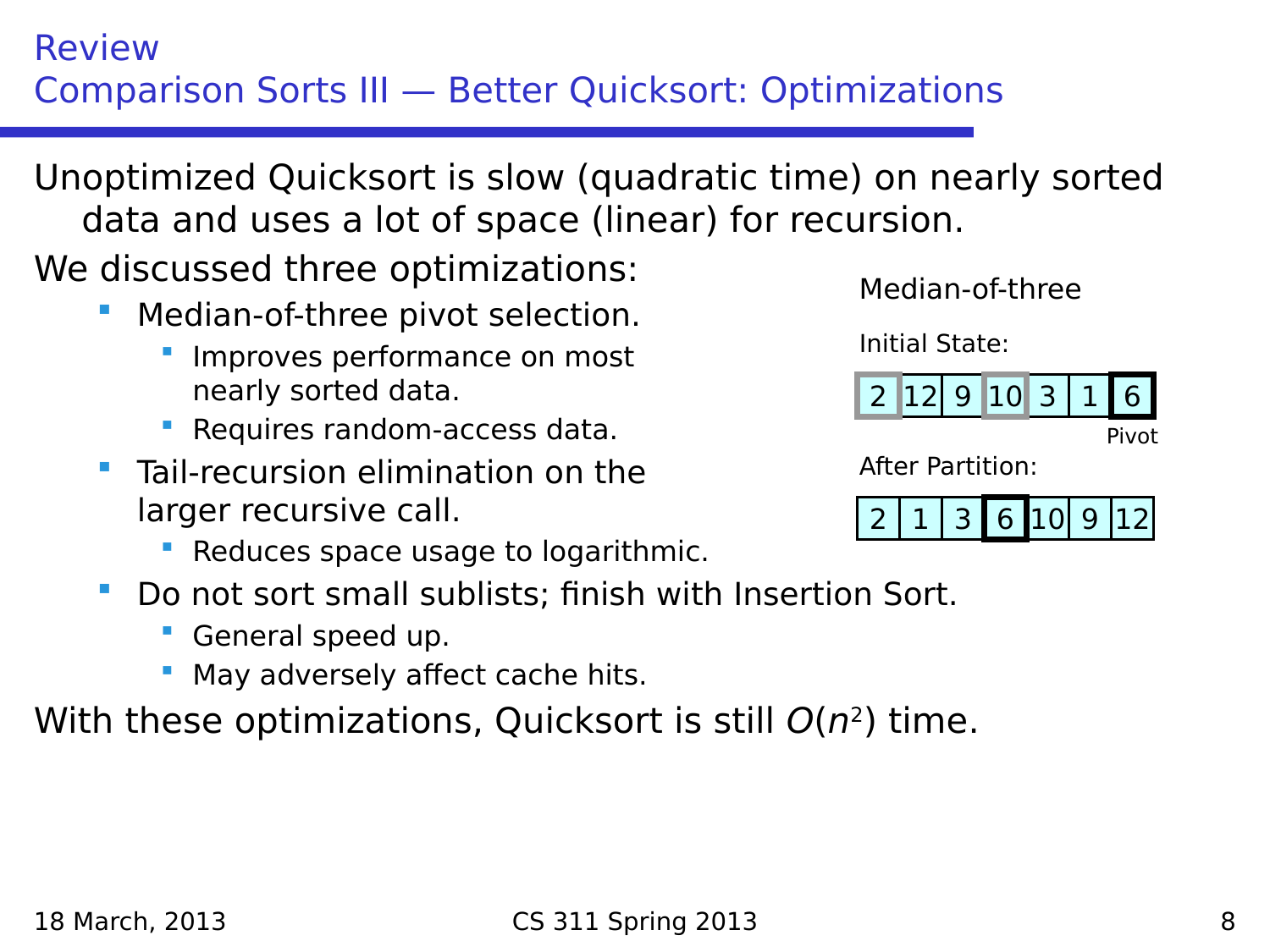

# Review Comparison Sorts III — Better Quicksort: Optimizations
Unoptimized Quicksort is slow (quadratic time) on nearly sorted data and uses a lot of space (linear) for recursion.
We discussed three optimizations:
Median-of-three pivot selection.
Improves performance on most
nearly sorted data.
Requires random-access data.
Tail-recursion elimination on the
larger recursive call.
Reduces space usage to logarithmic.
Do not sort small sublists; finish with Insertion Sort.
General speed up.
May adversely affect cache hits.
With these optimizations, Quicksort is still O(n2) time.
Median-of-three
Initial State:
2
12
9
10
3
1
6
Pivot
After Partition:
2
1
3
6
10
9
12
18 March, 2013
CS 311 Spring 2013
8